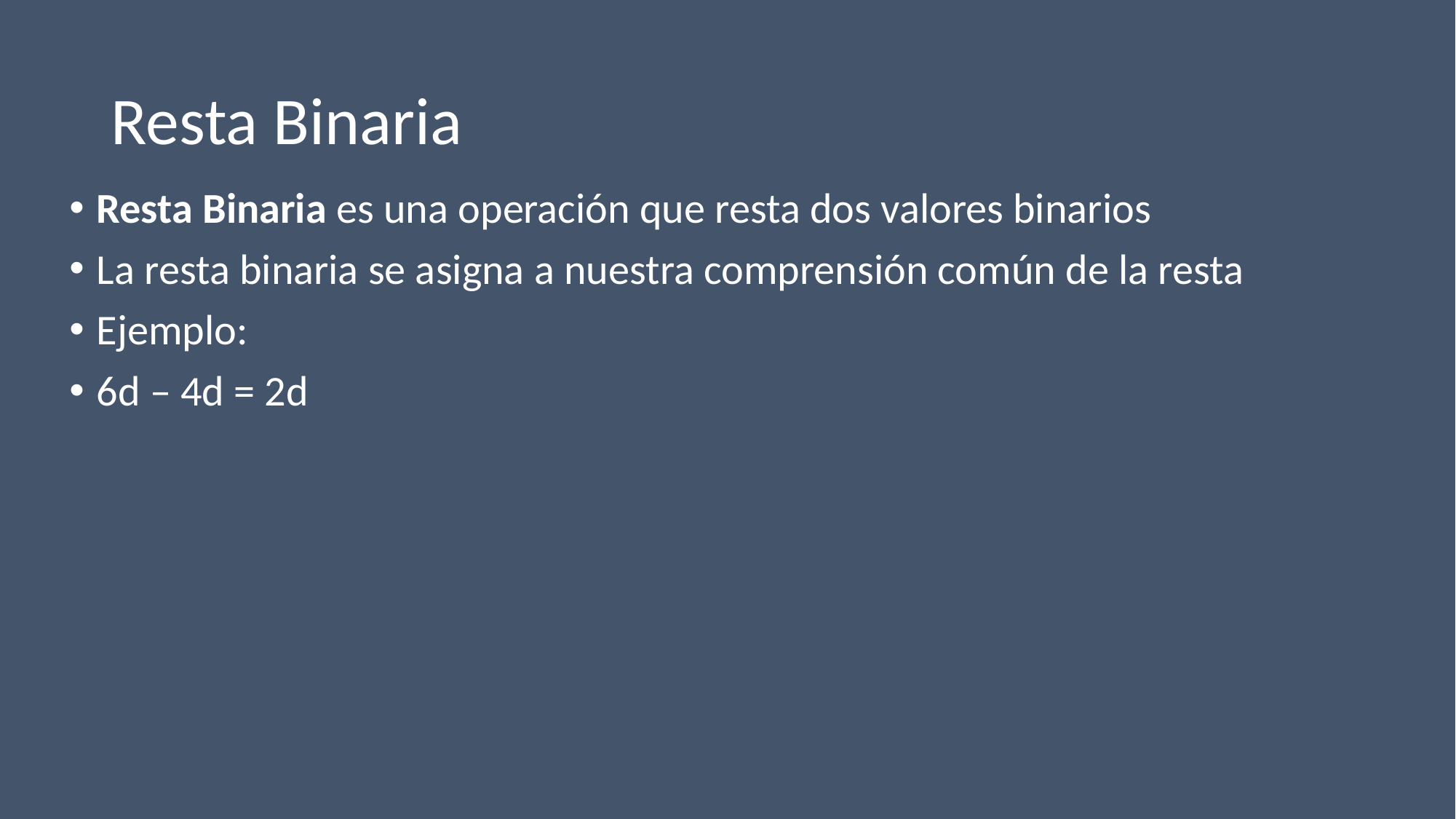

# Resta Binaria
Resta Binaria es una operación que resta dos valores binarios
La resta binaria se asigna a nuestra comprensión común de la resta
Ejemplo:
6d – 4d = 2d